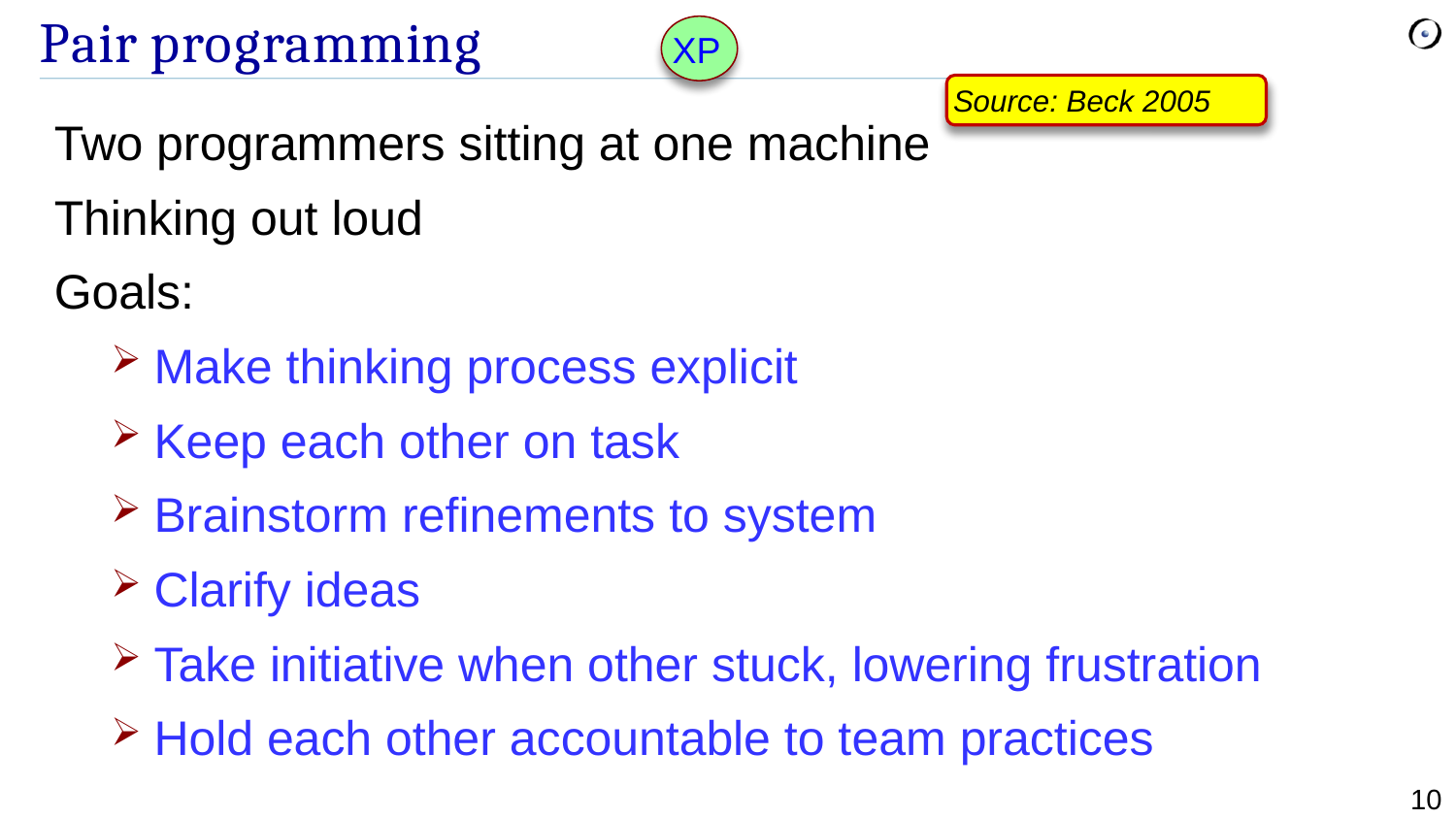

# Pair programming
XP
Source: Beck 2005
Two programmers sitting at one machine
Thinking out loud
Goals:
Make thinking process explicit
Keep each other on task
Brainstorm refinements to system
Clarify ideas
Take initiative when other stuck, lowering frustration
Hold each other accountable to team practices